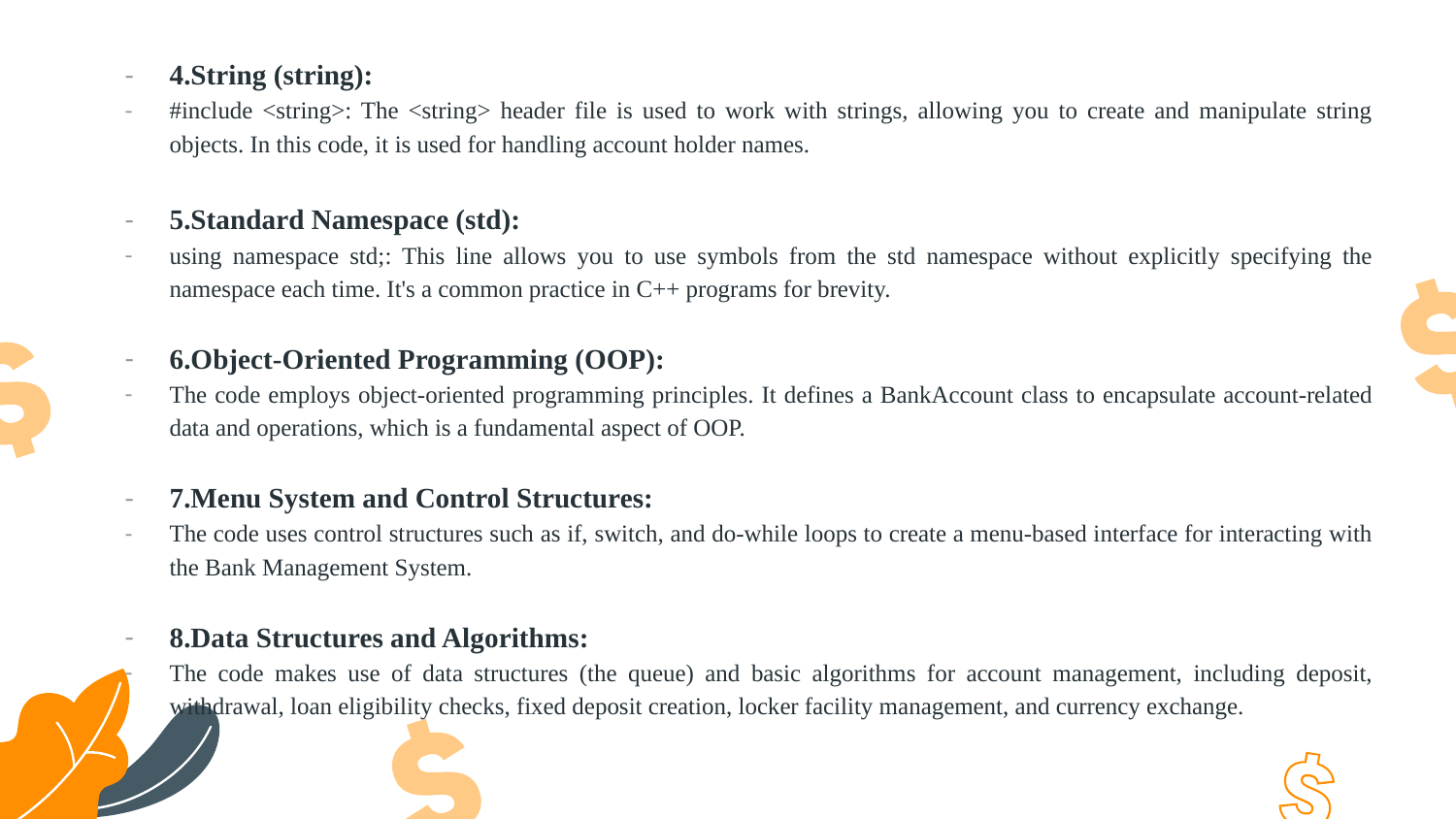

4.String (string):
#include <string>: The <string> header file is used to work with strings, allowing you to create and manipulate string objects. In this code, it is used for handling account holder names.

5.Standard Namespace (std):
using namespace std;: This line allows you to use symbols from the std namespace without explicitly specifying the namespace each time. It's a common practice in C++ programs for brevity.

6.Object-Oriented Programming (OOP):
The code employs object-oriented programming principles. It defines a BankAccount class to encapsulate account-related data and operations, which is a fundamental aspect of OOP.

7.Menu System and Control Structures:
The code uses control structures such as if, switch, and do-while loops to create a menu-based interface for interacting with the Bank Management System.

8.Data Structures and Algorithms:
The code makes use of data structures (the queue) and basic algorithms for account management, including deposit, withdrawal, loan eligibility checks, fixed deposit creation, locker facility management, and currency exchange.